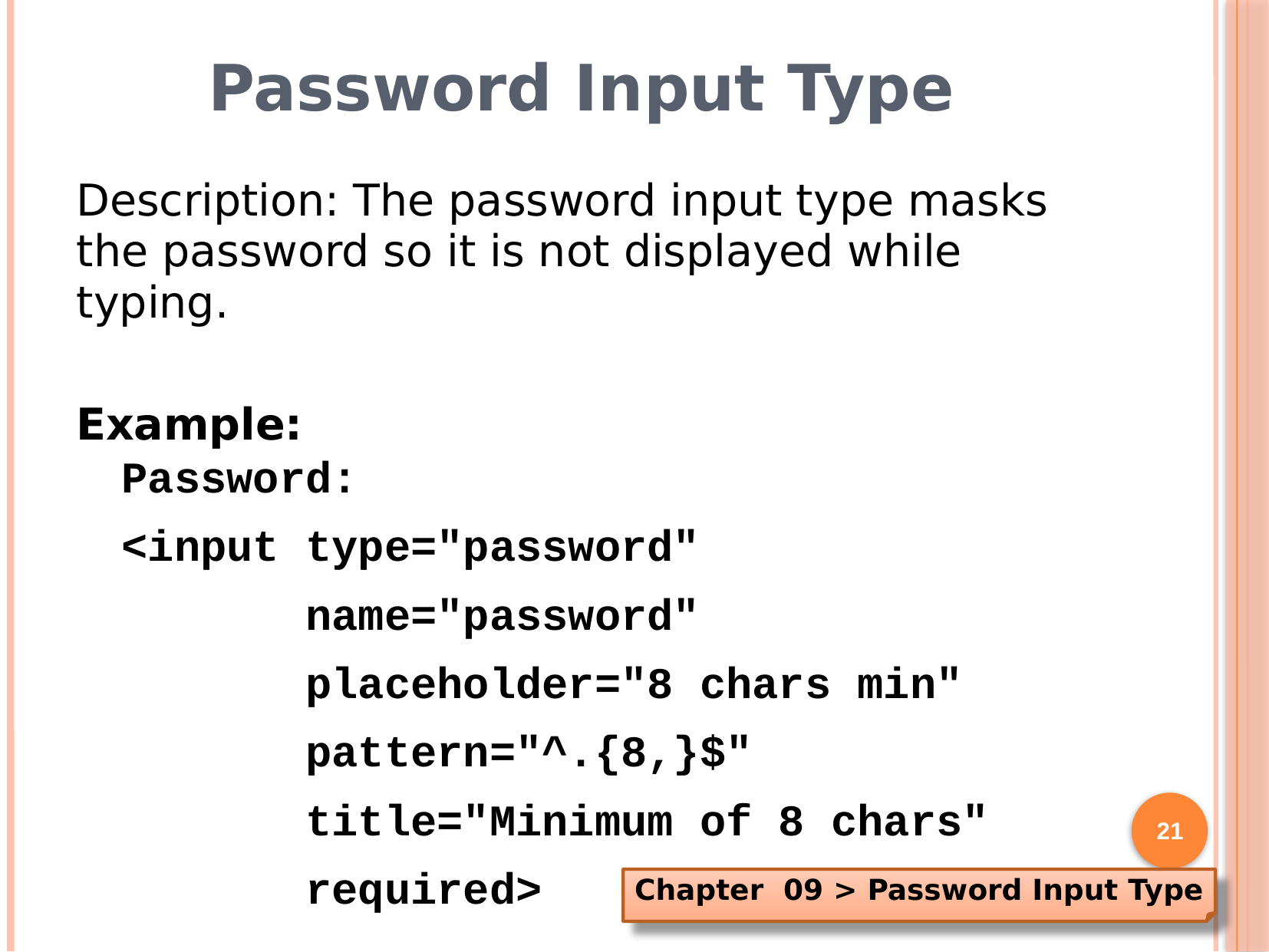

# Password Input Type
Description: The password input type masks the password so it is not displayed while typing.

Example:
Password:
<input type="password"
       name="password"
       placeholder="8 chars min"
       pattern="^.{8,}$"
       title="Minimum of 8 chars"
       required>
21
Chapter  09 > Password Input Type